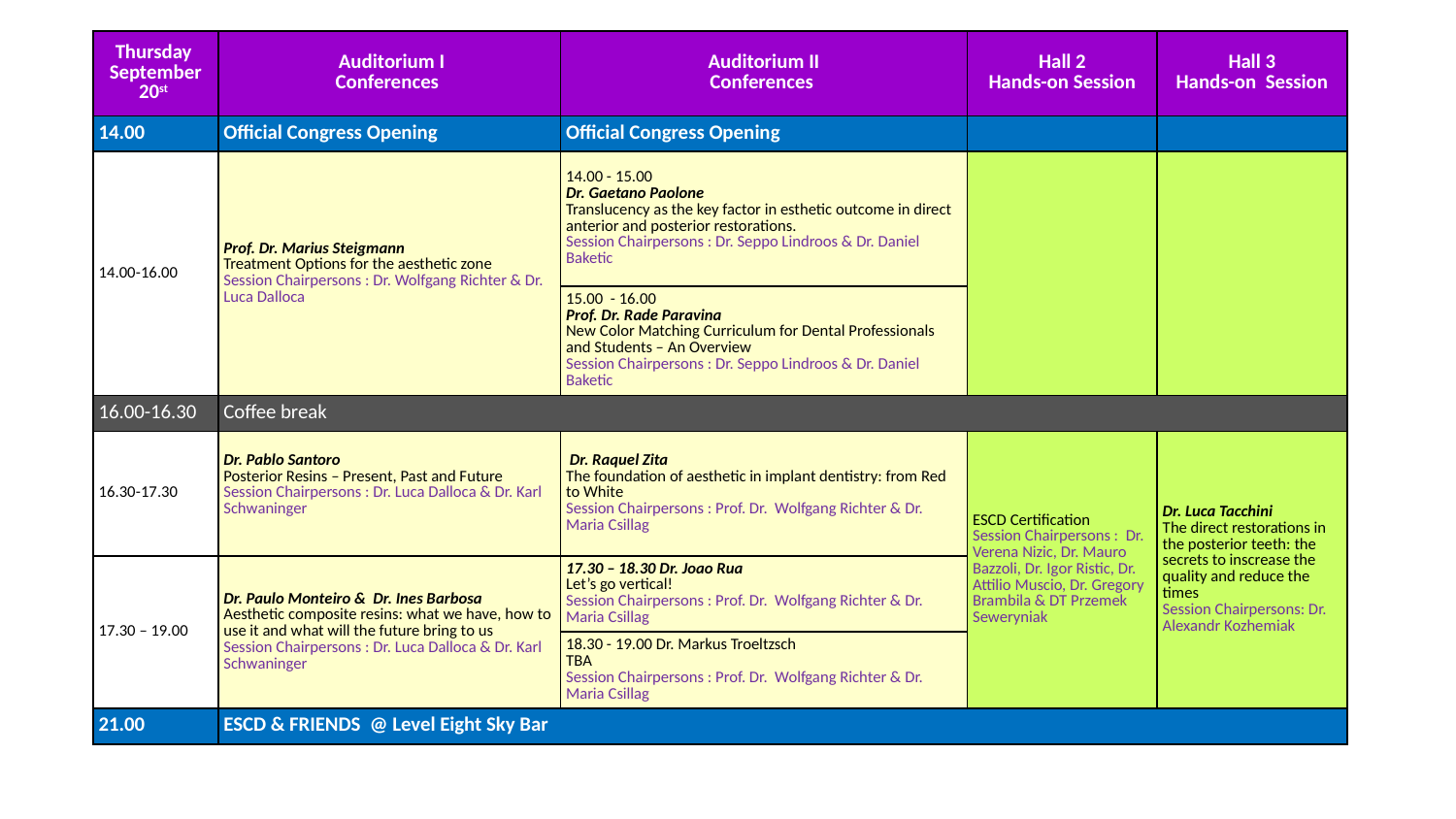

| Thursday September 20st | Auditorium I Conferences | Auditorium II Conferences | Hall 2 Hands-on Session | Hall 3 Hands-on Session |
| --- | --- | --- | --- | --- |
| 14.00 | Official Congress Opening | Official Congress Opening |  |  |
| 14.00-16.00 | Prof. Dr. Marius Steigmann Treatment Options for the aesthetic zone Session Chairpersons : Dr. Wolfgang Richter & Dr. Luca Dalloca | 14.00 - 15.00 Dr. Gaetano Paolone Translucency as the key factor in esthetic outcome in direct anterior and posterior restorations. Session Chairpersons : Dr. Seppo Lindroos & Dr. Daniel Baketic |  |  |
|  |  | 15.00 - 16.00 Prof. Dr. Rade Paravina New Color Matching Curriculum for Dental Professionals and Students – An Overview Session Chairpersons : Dr. Seppo Lindroos & Dr. Daniel Baketic |  |  |
| 16.00-16.30 | Coffee break |  |  |  |
| 16.30-17.30 | Dr. Pablo Santoro Posterior Resins – Present, Past and Future Session Chairpersons : Dr. Luca Dalloca & Dr. Karl Schwaninger | Dr. Raquel Zita The foundation of aesthetic in implant dentistry: from Red to White Session Chairpersons : Prof. Dr. Wolfgang Richter & Dr. Maria Csillag | ESCD Certification Session Chairpersons : Dr. Verena Nizic, Dr. Mauro Bazzoli, Dr. Igor Ristic, Dr. Attilio Muscio, Dr. Gregory Brambila & DT Przemek Seweryniak | Dr. Luca Tacchini The direct restorations in the posterior teeth: the secrets to inscrease the quality and reduce the times Session Chairpersons: Dr. Alexandr Kozhemiak |
| 17.30 – 19.00 | Dr. Paulo Monteiro & Dr. Ines Barbosa Aesthetic composite resins: what we have, how to use it and what will the future bring to us Session Chairpersons : Dr. Luca Dalloca & Dr. Karl Schwaninger | 17.30 – 18.30 Dr. Joao Rua Let’s go vertical! Session Chairpersons : Prof. Dr. Wolfgang Richter & Dr. Maria Csillag |  |  |
|  |  | 18.30 - 19.00 Dr. Markus Troeltzsch TBA Session Chairpersons : Prof. Dr. Wolfgang Richter & Dr. Maria Csillag |  |  |
| 21.00 | ESCD & FRIENDS @ Level Eight Sky Bar |  |  |  |